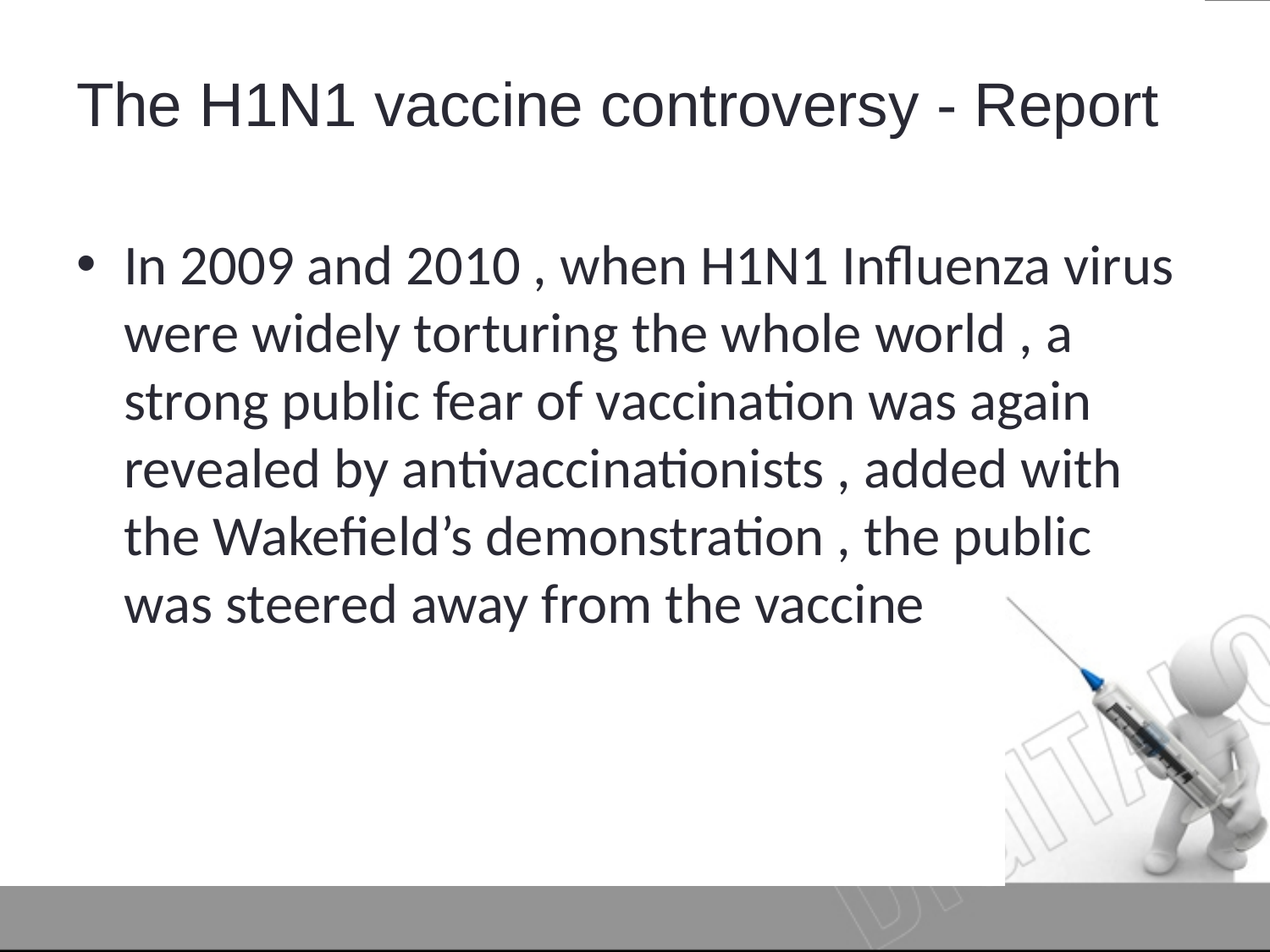

# The H1N1 vaccine controversy - Report

In 2009 and 2010 , when H1N1 Influenza virus were widely torturing the whole world , a strong public fear of vaccination was again revealed by antivaccinationists , added with the Wakefield’s demonstration , the public was steered away from the vaccine